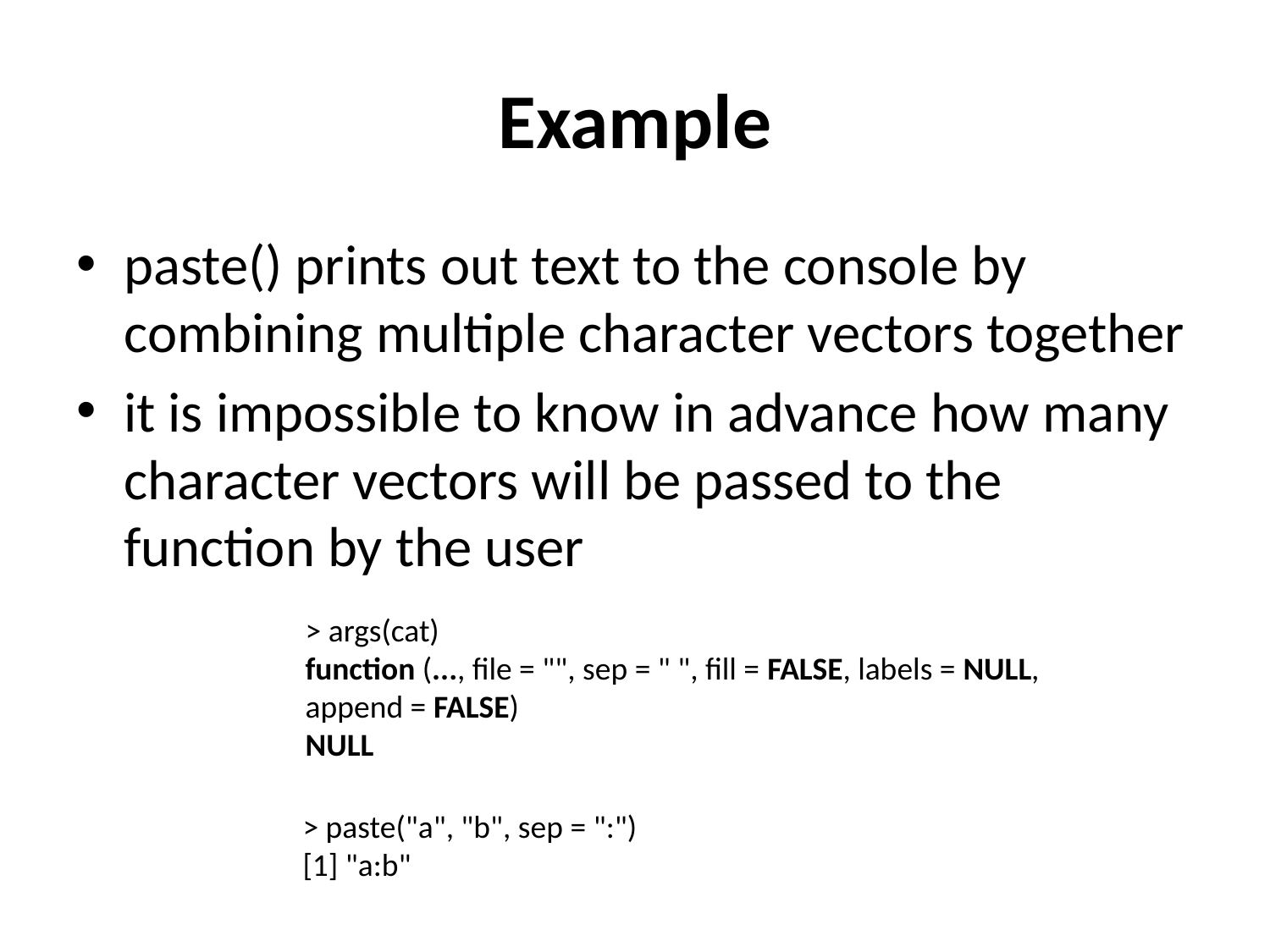

# Example
paste() prints out text to the console by combining multiple character vectors together
it is impossible to know in advance how many character vectors will be passed to the function by the user
> args(cat)
function (..., file = "", sep = " ", fill = FALSE, labels = NULL,
append = FALSE)
NULL
> paste("a", "b", sep = ":")
[1] "a:b"